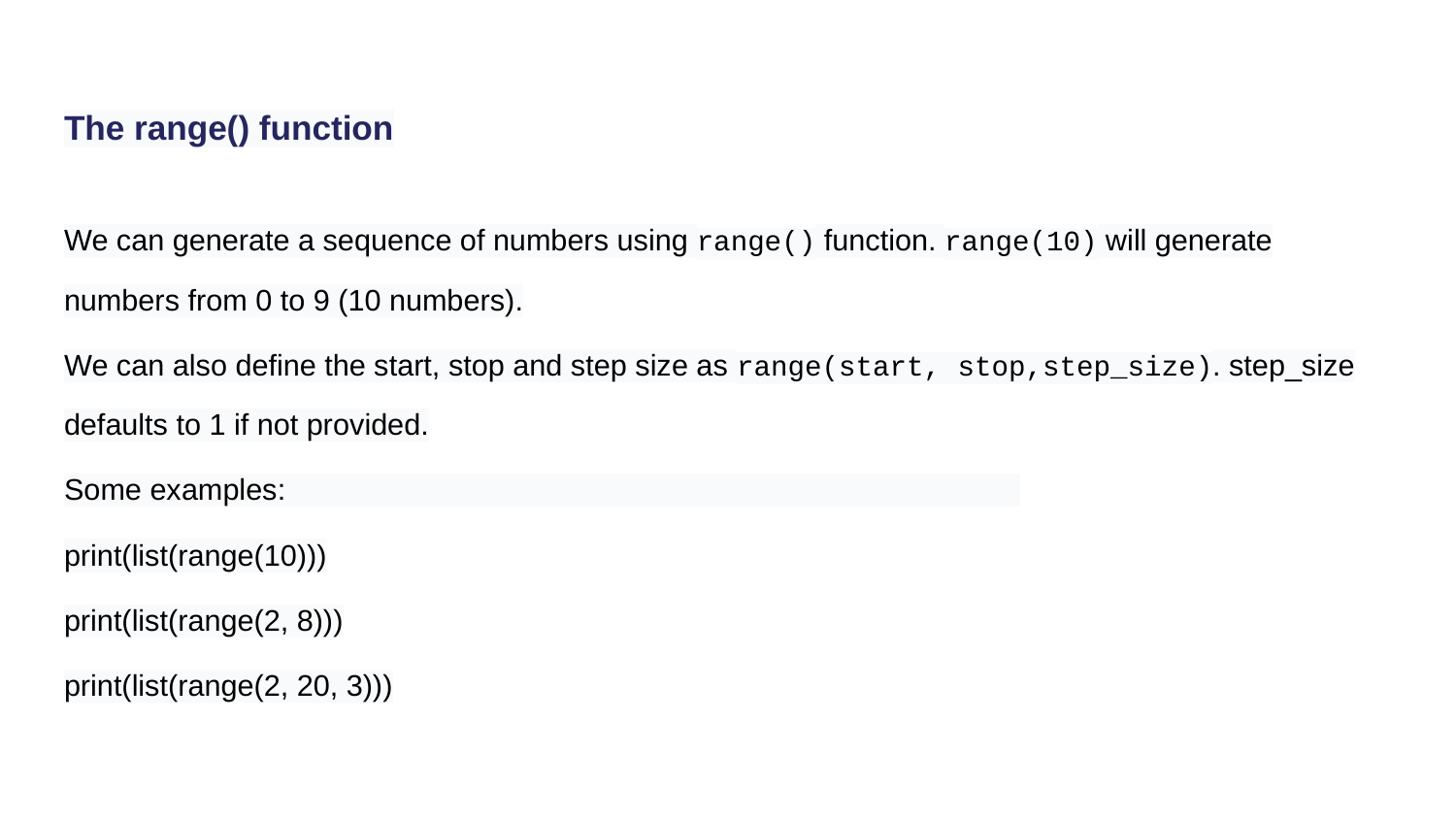

# The range() function

We can generate a sequence of numbers using range() function. range(10) will generate numbers from 0 to 9 (10 numbers).
We can also define the start, stop and step size as range(start, stop,step_size). step_size defaults to 1 if not provided.
Some examples:
print(list(range(10)))
print(list(range(2, 8)))
print(list(range(2, 20, 3)))